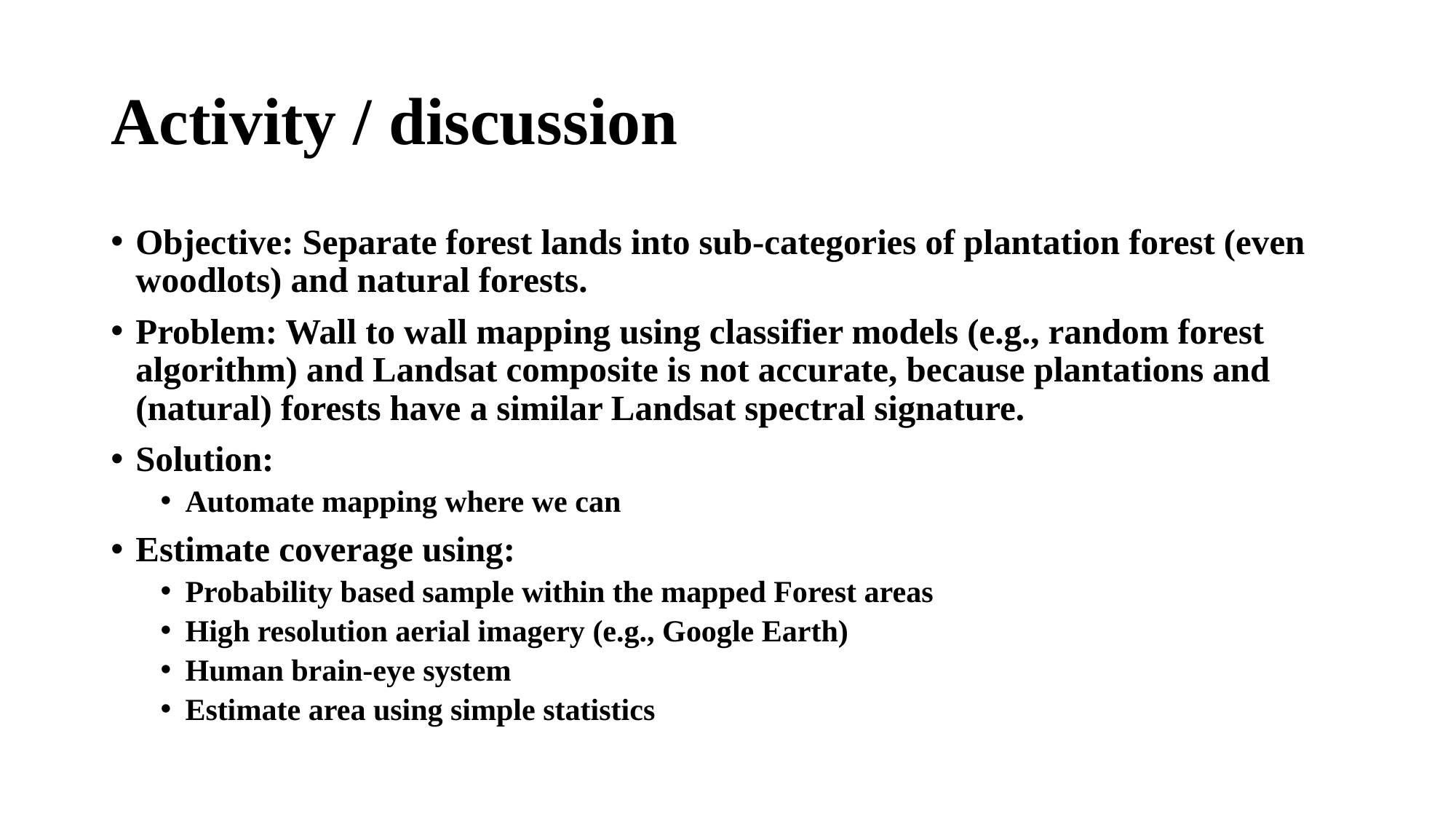

# Activity / discussion
Objective: Separate forest lands into sub-categories of plantation forest (even woodlots) and natural forests.
Problem: Wall to wall mapping using classifier models (e.g., random forest algorithm) and Landsat composite is not accurate, because plantations and (natural) forests have a similar Landsat spectral signature.
Solution:
Automate mapping where we can
Estimate coverage using:
Probability based sample within the mapped Forest areas
High resolution aerial imagery (e.g., Google Earth)
Human brain-eye system
Estimate area using simple statistics